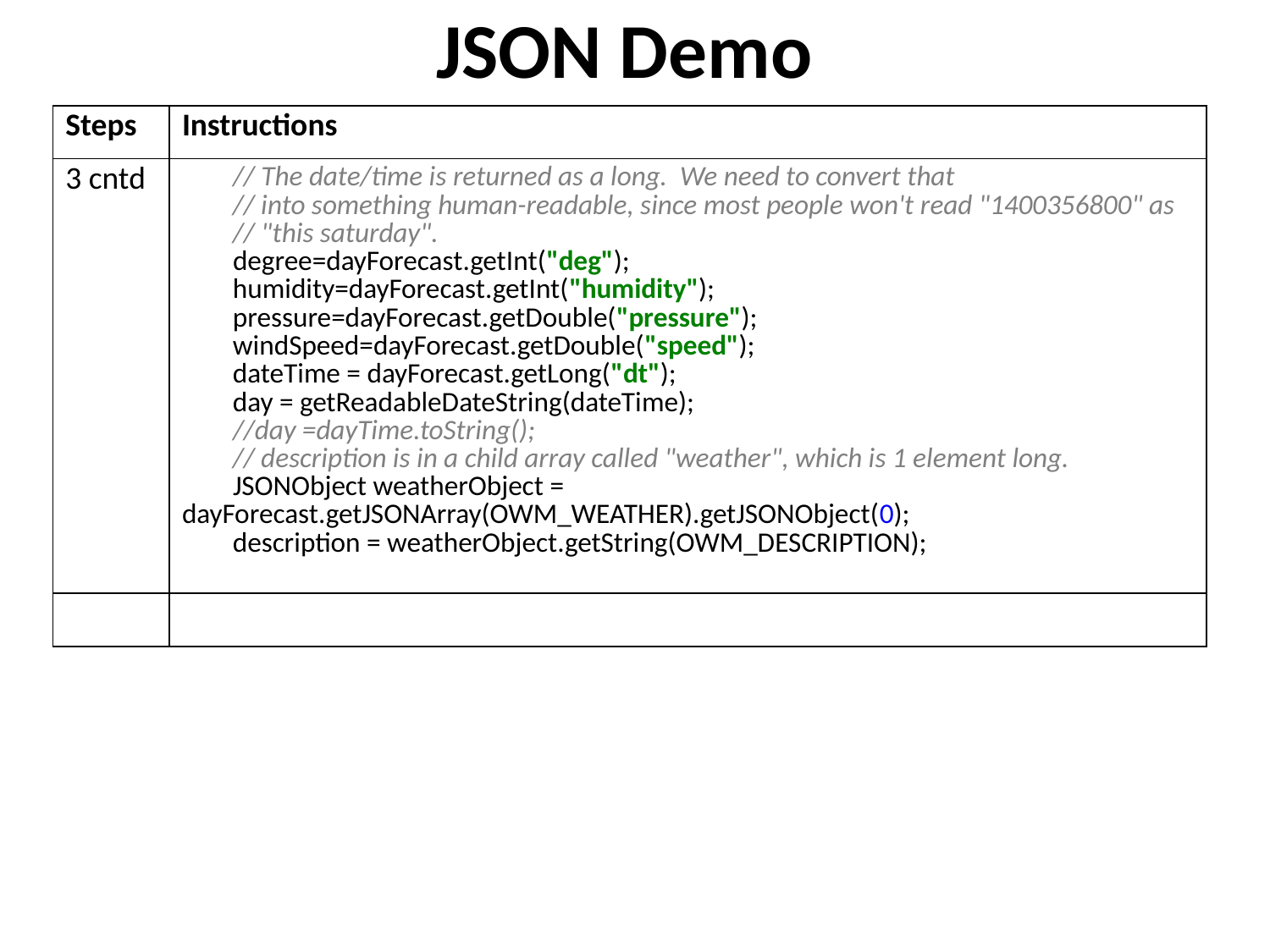

# JSON Demo
| Steps | Instructions |
| --- | --- |
| 3 cntd | // The date/time is returned as a long. We need to convert that // into something human-readable, since most people won't read "1400356800" as // "this saturday". degree=dayForecast.getInt("deg"); humidity=dayForecast.getInt("humidity"); pressure=dayForecast.getDouble("pressure"); windSpeed=dayForecast.getDouble("speed"); dateTime = dayForecast.getLong("dt"); day = getReadableDateString(dateTime); //day =dayTime.toString(); // description is in a child array called "weather", which is 1 element long. JSONObject weatherObject = dayForecast.getJSONArray(OWM\_WEATHER).getJSONObject(0); description = weatherObject.getString(OWM\_DESCRIPTION); |
|  |  |